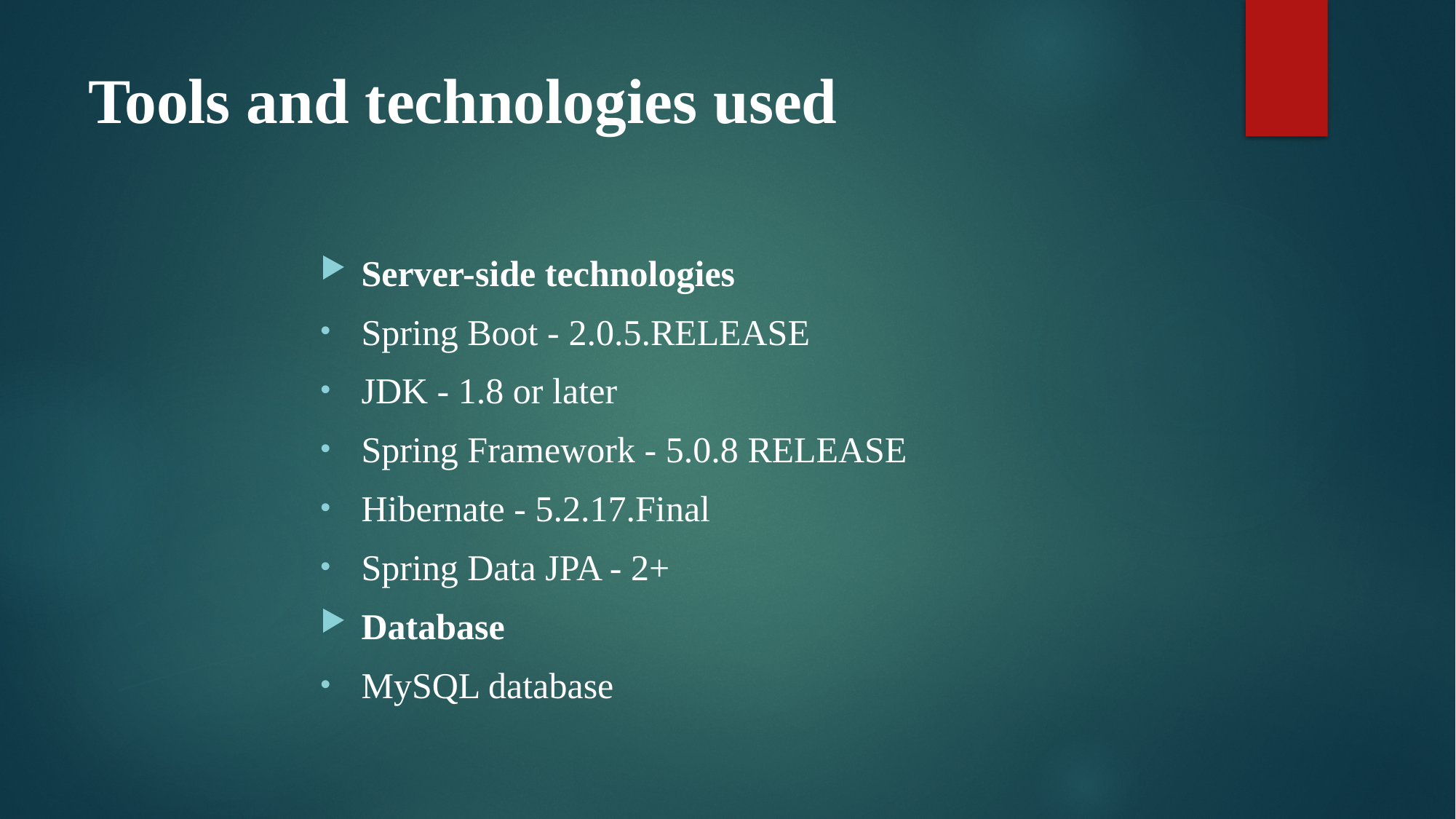

# Tools and technologies used

Server-side technologies
Spring Boot - 2.0.5.RELEASE
JDK - 1.8 or later
Spring Framework - 5.0.8 RELEASE
Hibernate - 5.2.17.Final
Spring Data JPA - 2+
Database
MySQL database